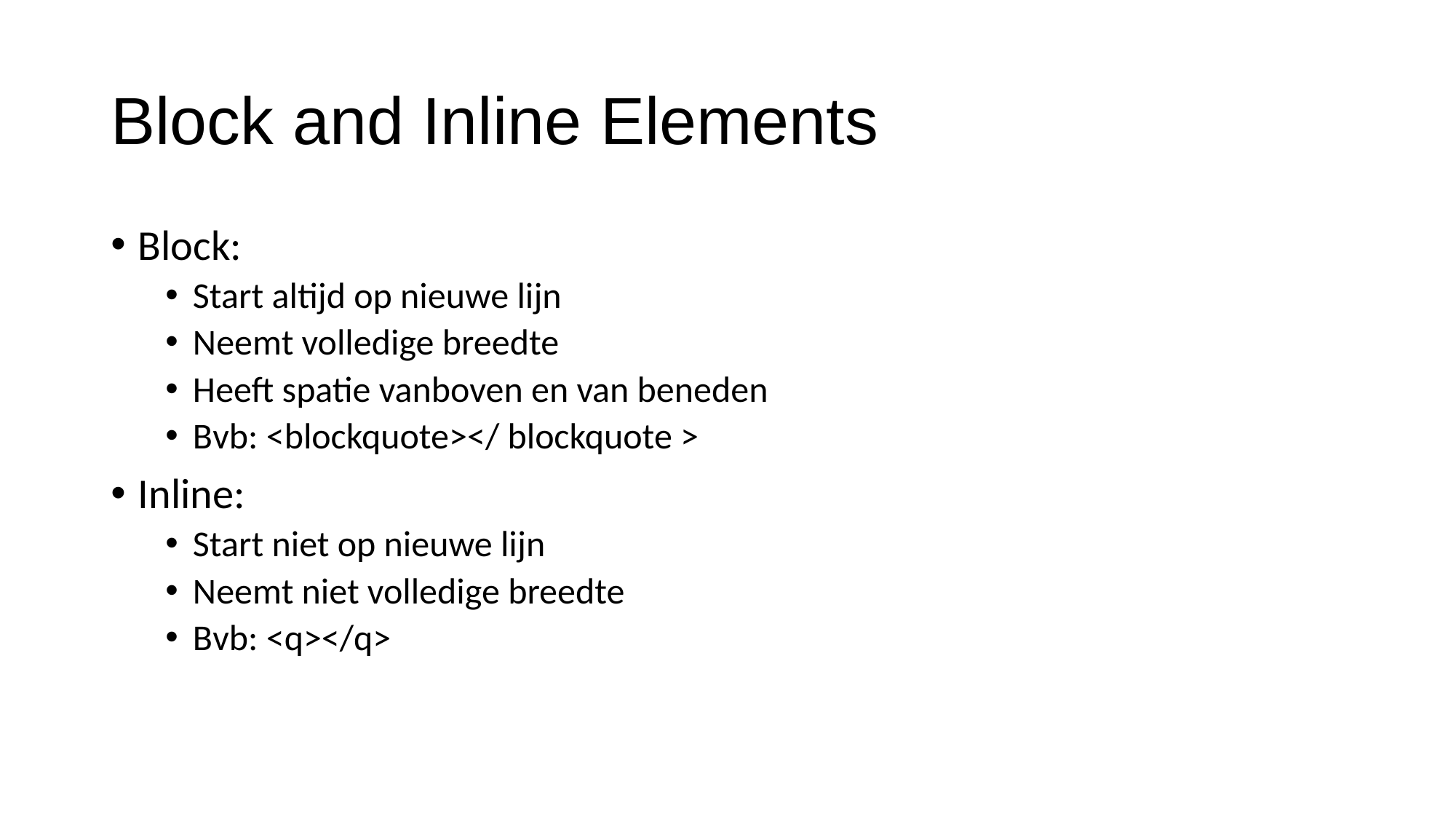

# Block and Inline Elements
Block:
Start altijd op nieuwe lijn
Neemt volledige breedte
Heeft spatie vanboven en van beneden
Bvb: <blockquote></ blockquote >
Inline:
Start niet op nieuwe lijn
Neemt niet volledige breedte
Bvb: <q></q>